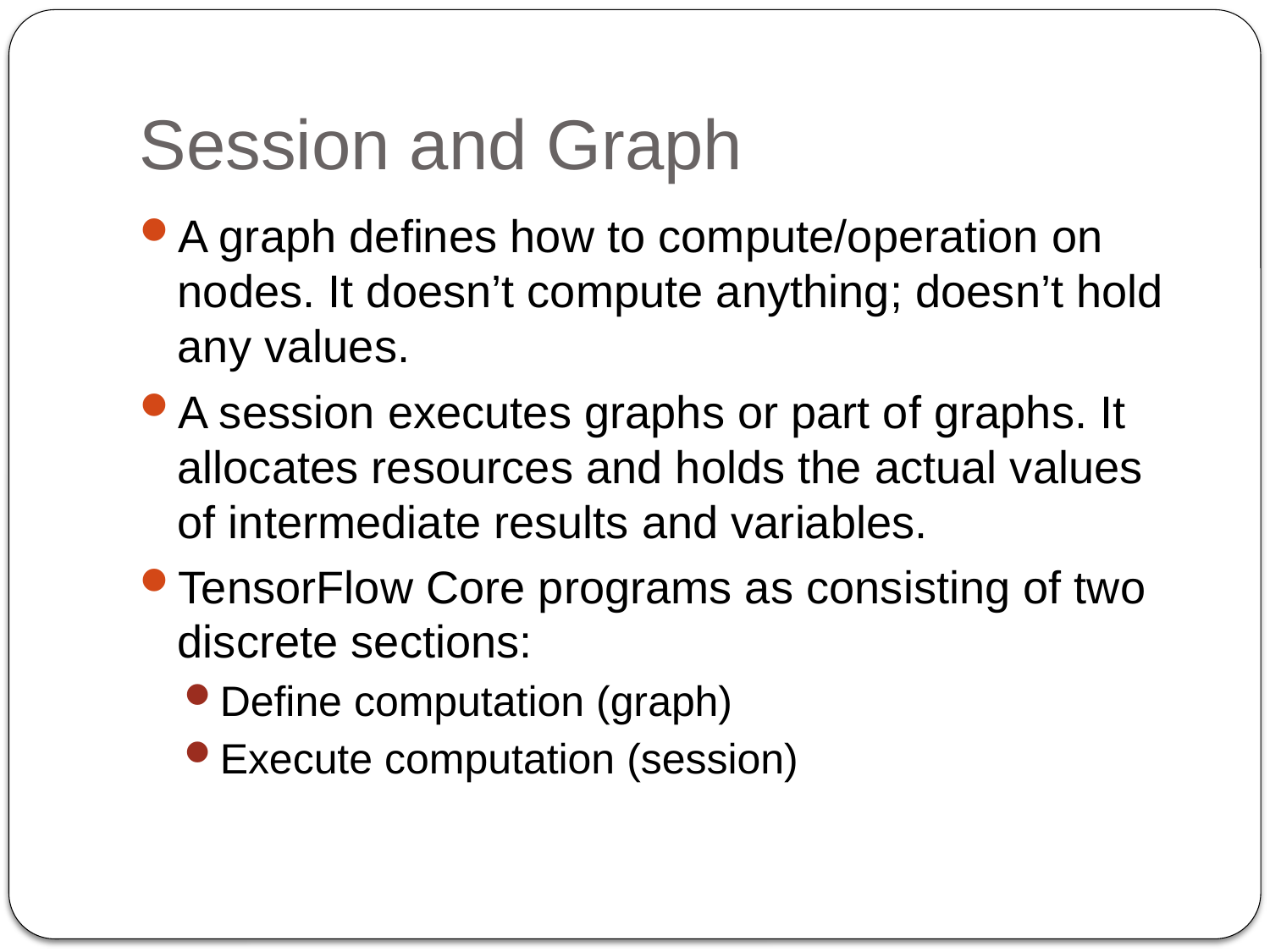

# Session and Graph
A graph defines how to compute/operation on nodes. It doesn’t compute anything; doesn’t hold any values.
A session executes graphs or part of graphs. It allocates resources and holds the actual values of intermediate results and variables.
TensorFlow Core programs as consisting of two discrete sections:
Define computation (graph)
Execute computation (session)